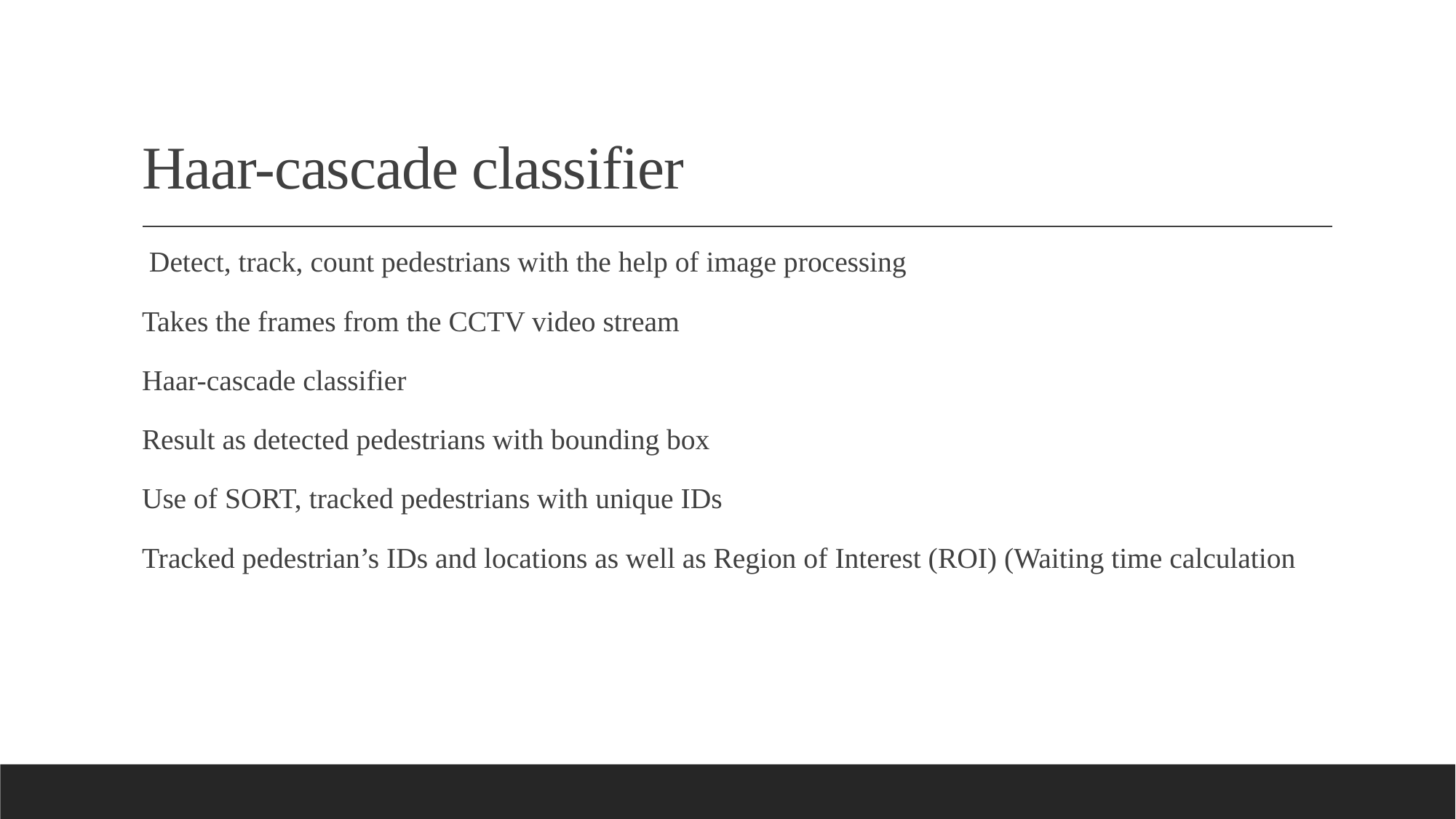

# Haar-cascade classifier
 Detect, track, count pedestrians with the help of image processing
Takes the frames from the CCTV video stream
Haar-cascade classifier
Result as detected pedestrians with bounding box
Use of SORT, tracked pedestrians with unique IDs
Tracked pedestrian’s IDs and locations as well as Region of Interest (ROI) (Waiting time calculation